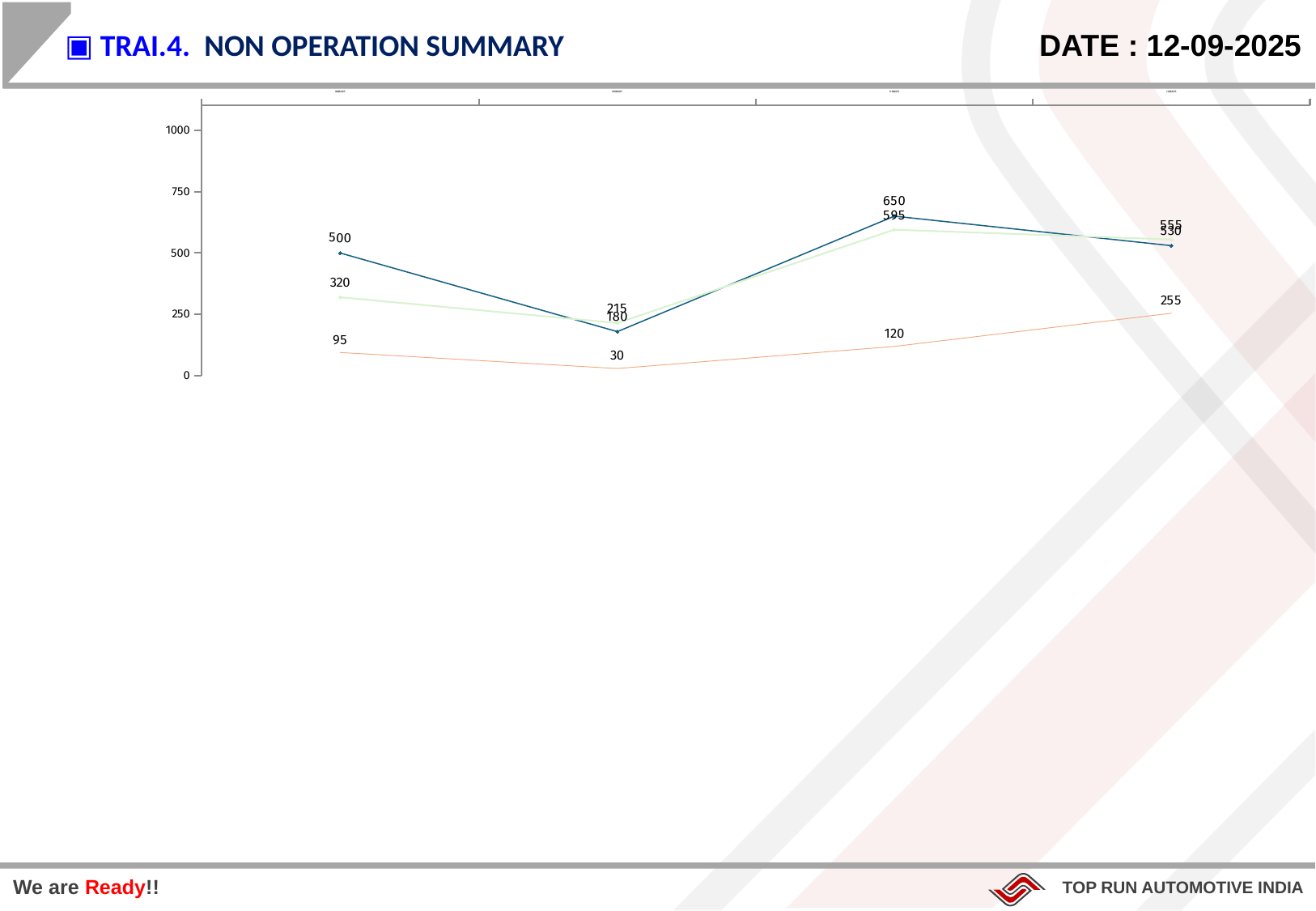

▣ TRAI.4.  NON OPERATION SUMMARY
DATE : 12-09-2025

### Chart

| Category | Mold change | Color change | Manpower shortage |
|---|---|---|---|
| 08.08.2025 | 500.0 | 320.0 | 95.0 |
| 09.08.2025 | 180.0 | 215.0 | 30.0 |
| 11.08.2025 | 650.0 | 595.0 | 120.0 |
| 12.08.2025 | 530.0 | 555.0 | 255.0 |